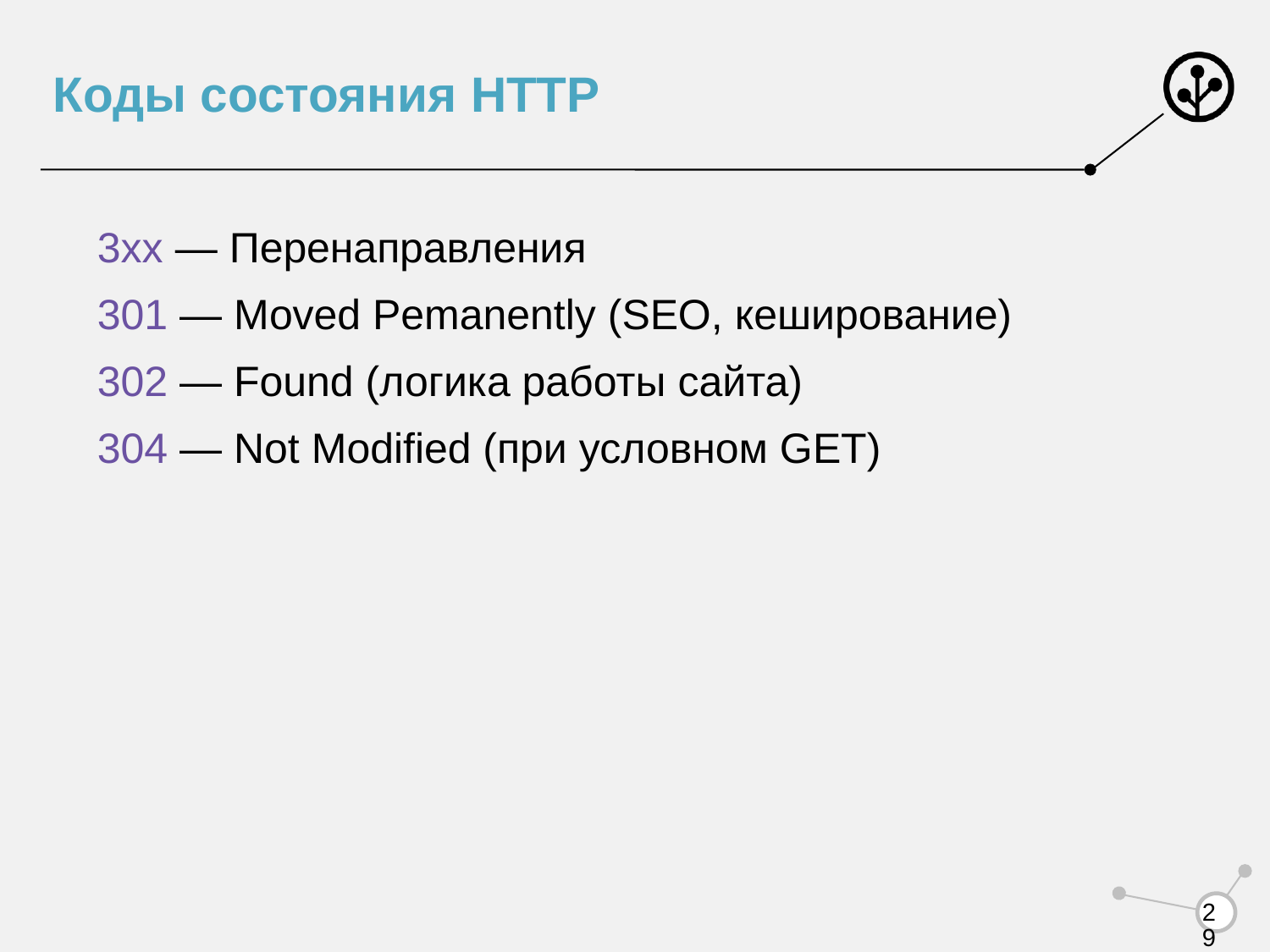

# Коды состояния HTTP
3xx ― Перенаправления
301 ― Moved Pemanently (SEO, кеширование)
302 ― Found (логика работы сайта)
304 ― Not Modified (при условном GET)

29